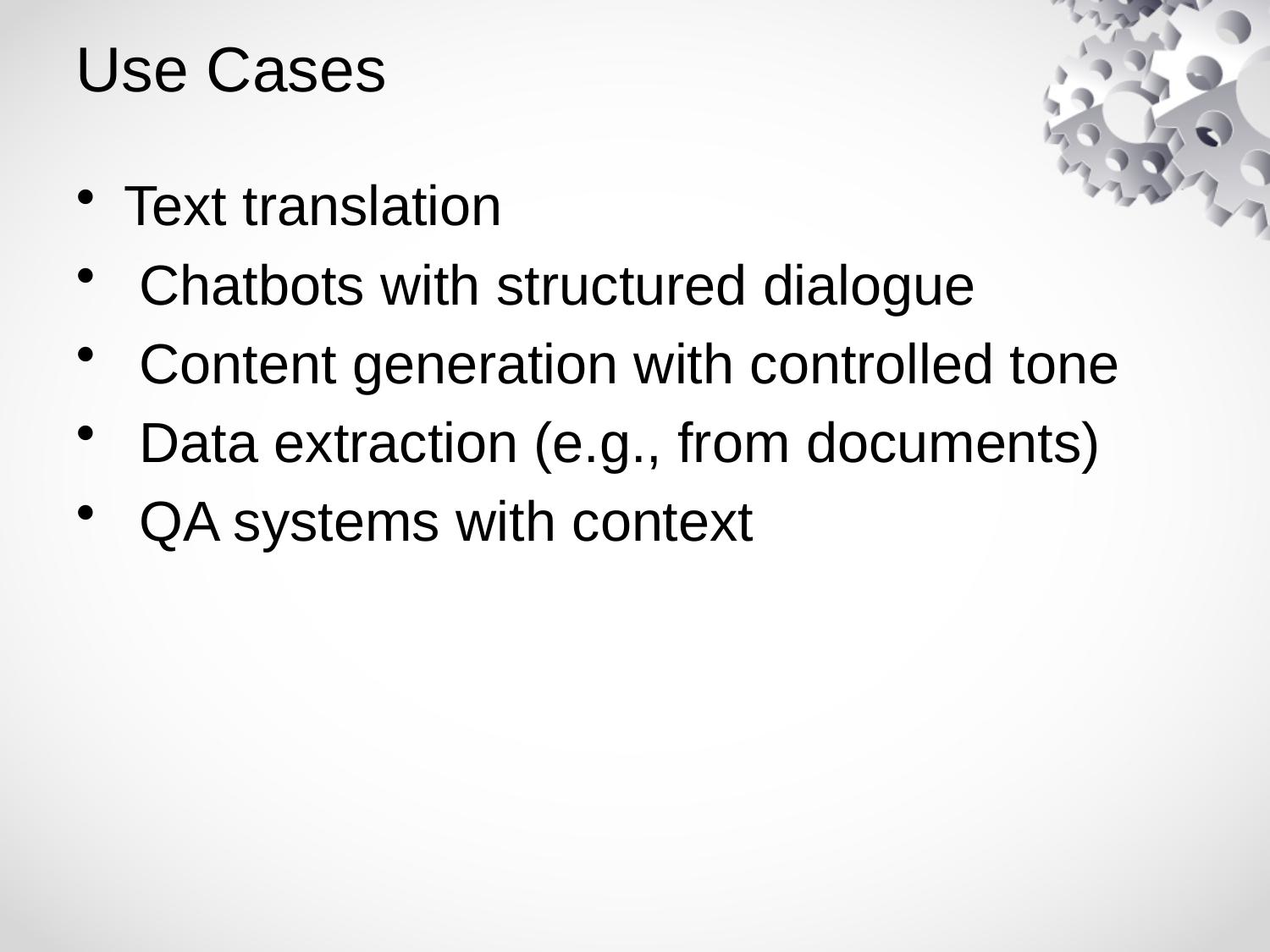

# Use Cases
Text translation
 Chatbots with structured dialogue
 Content generation with controlled tone
 Data extraction (e.g., from documents)
 QA systems with context